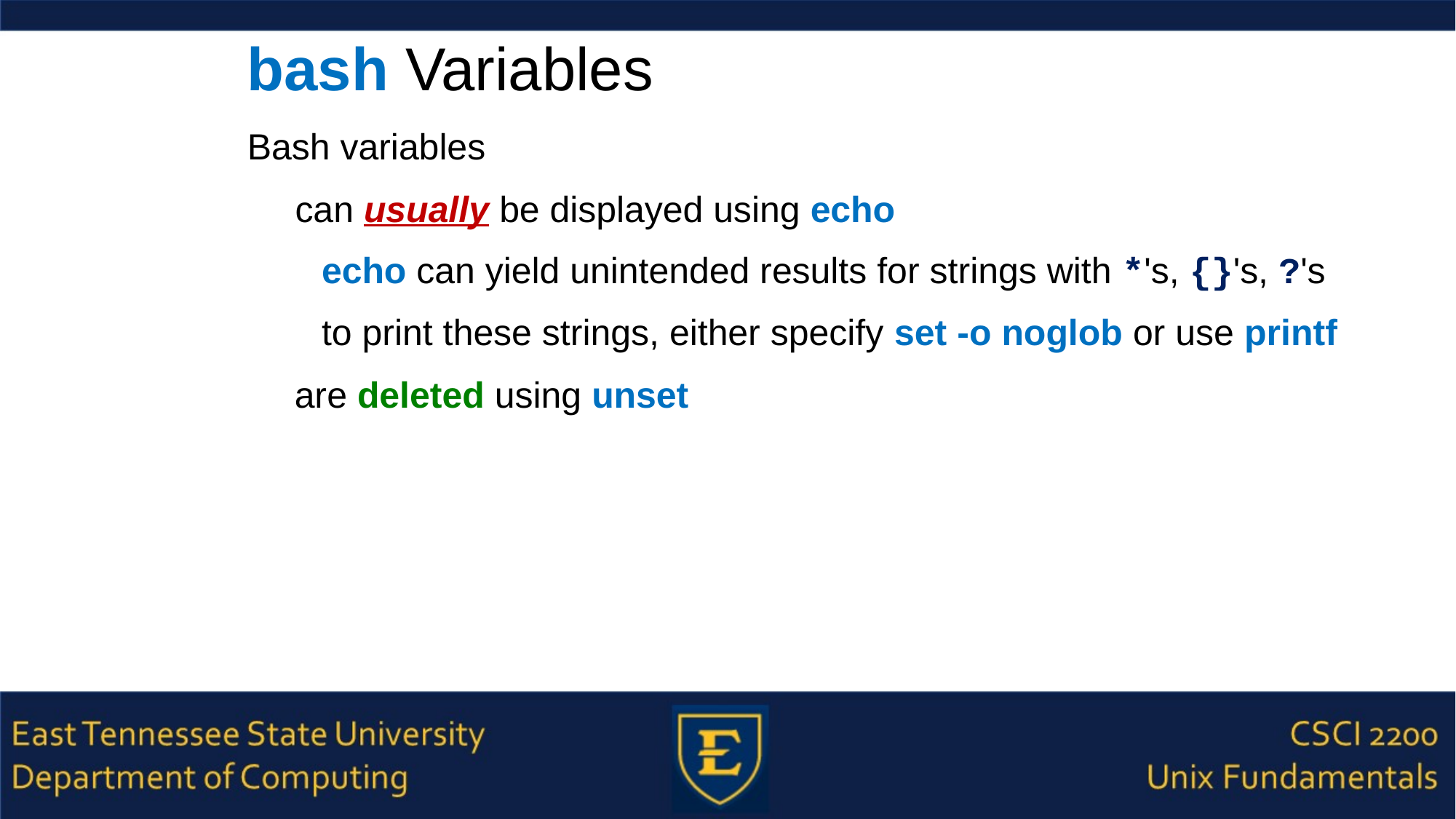

# bash Variables
Bash variables
can usually be displayed using echo
echo can yield unintended results for strings with *'s, {}'s, ?'s
to print these strings, either specify set -o noglob or use printf
are deleted using unset